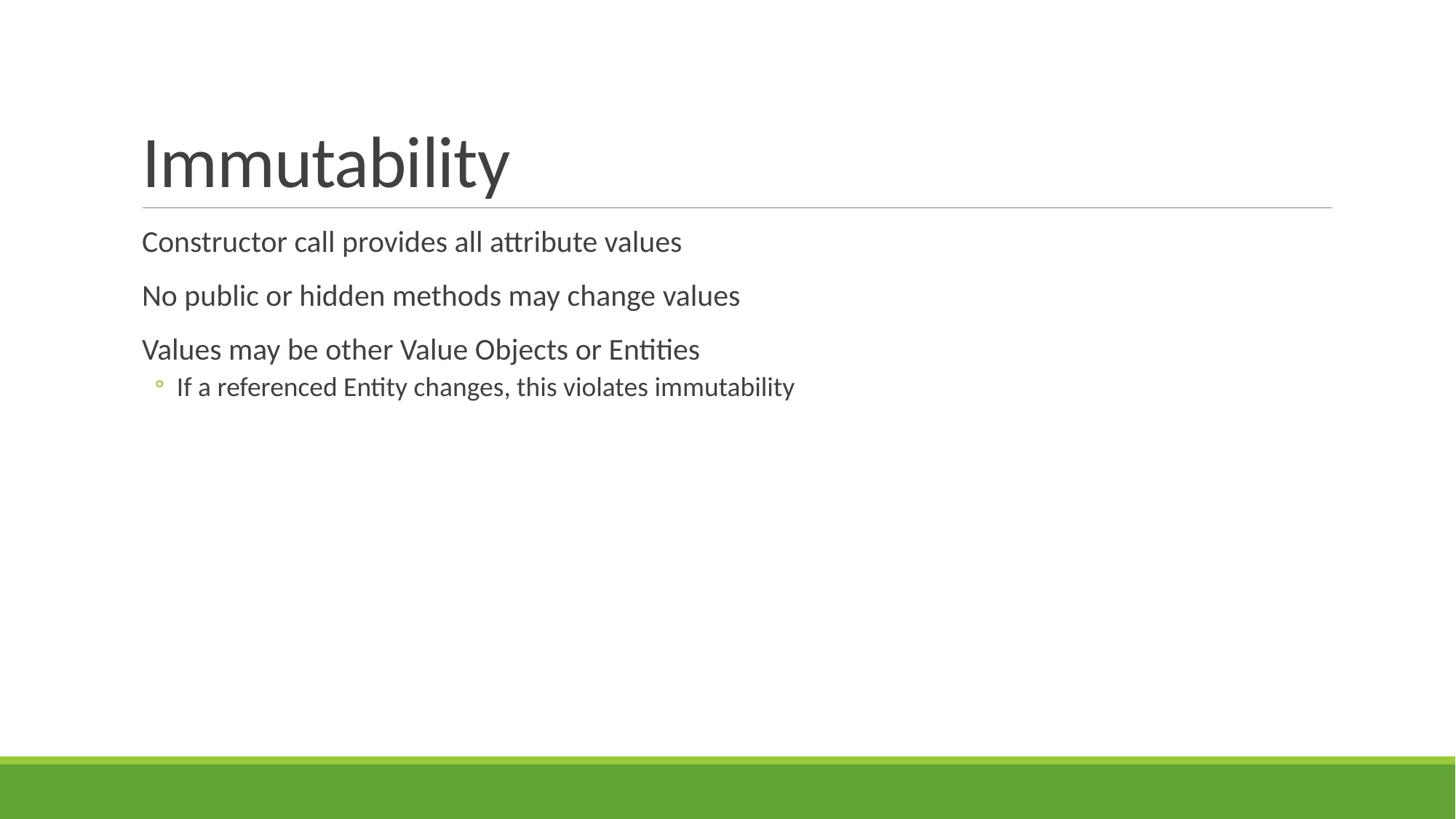

# Immutability
Constructor call provides all attribute values
No public or hidden methods may change values
Values may be other Value Objects or Entities
If a referenced Entity changes, this violates immutability